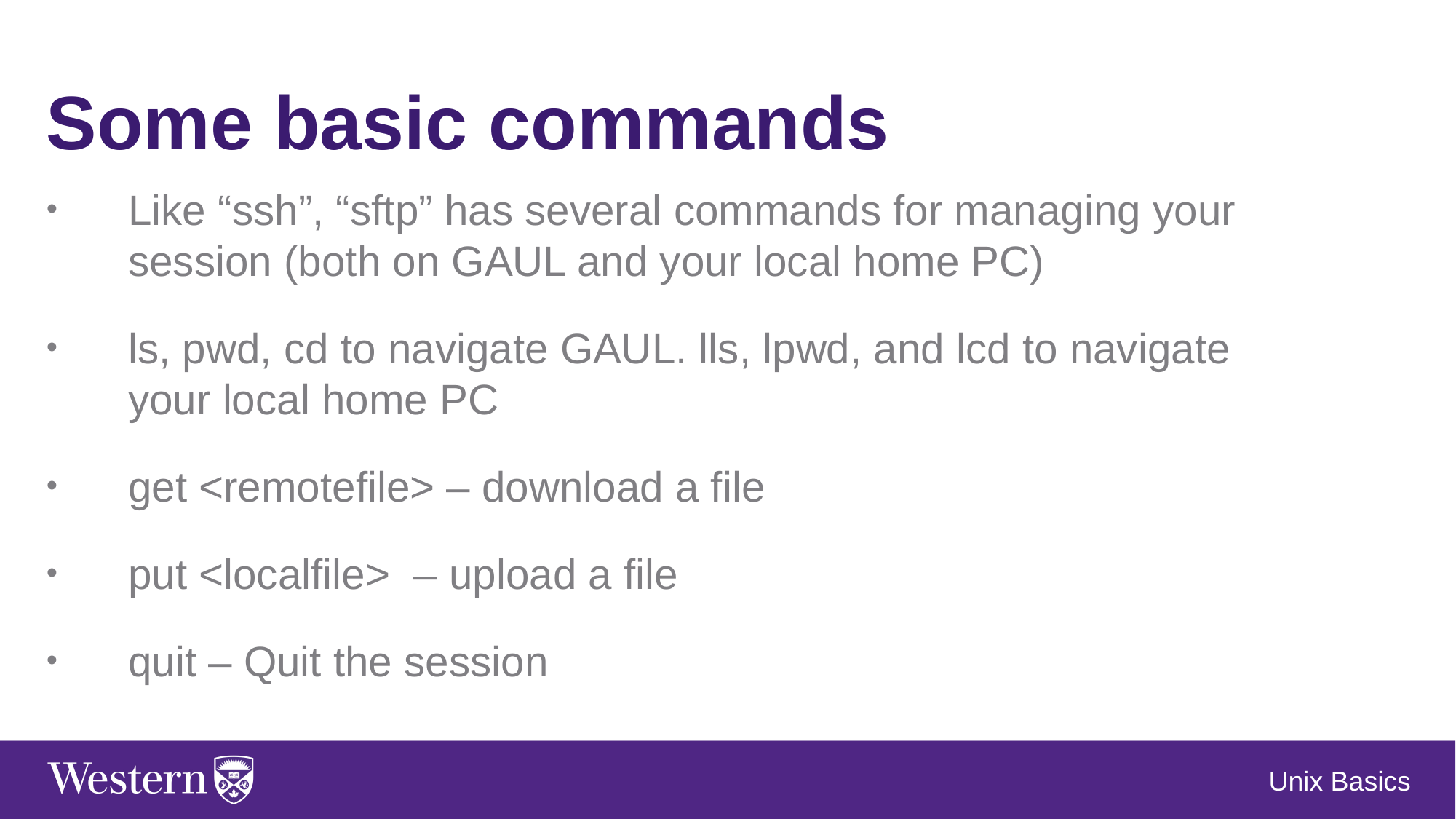

Some basic commands
Like “ssh”, “sftp” has several commands for managing your session (both on GAUL and your local home PC)
ls, pwd, cd to navigate GAUL. lls, lpwd, and lcd to navigate your local home PC
get <remotefile> – download a file
put <localfile>  – upload a file
quit – Quit the session
Unix Basics